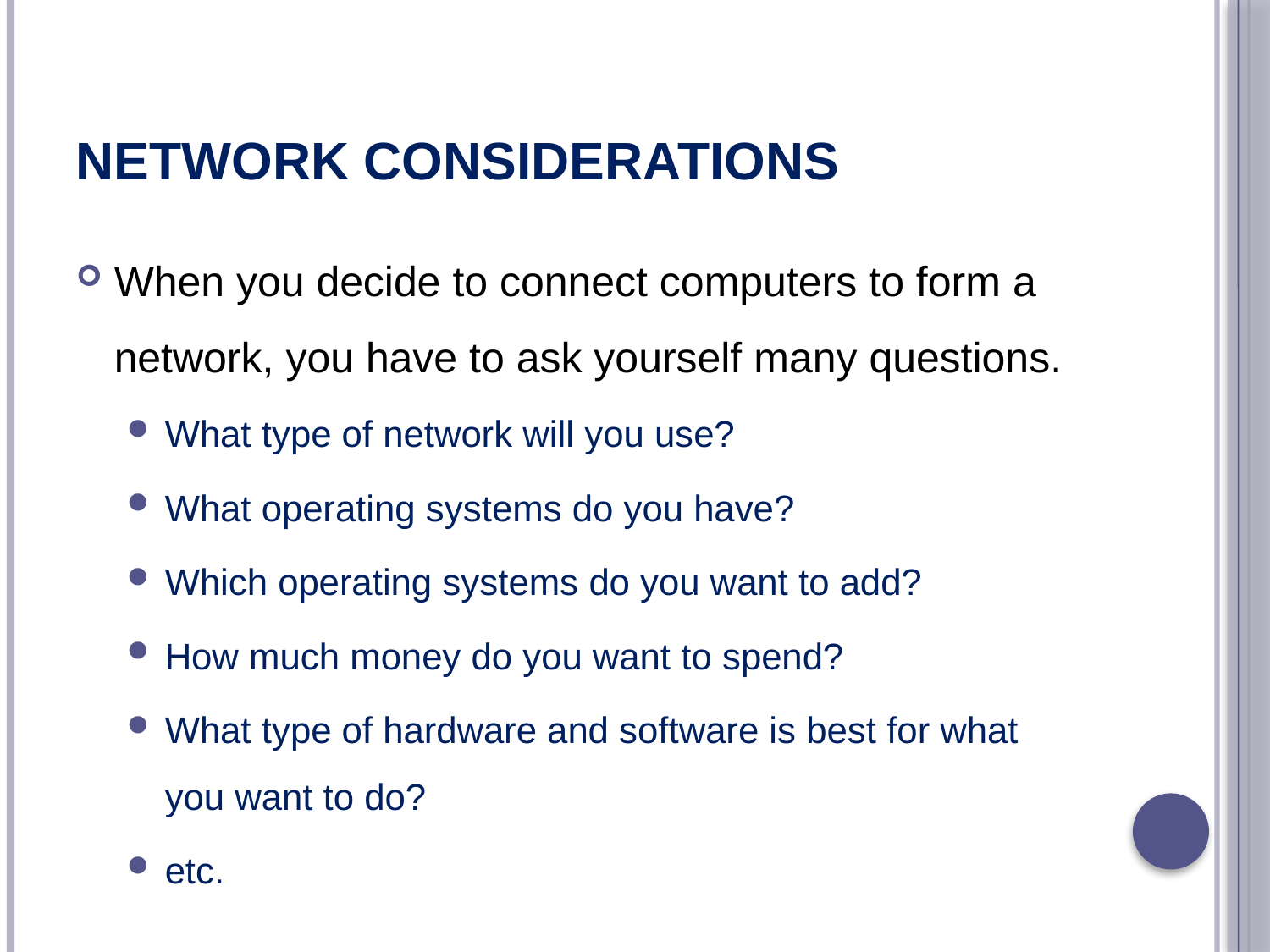

# NETWORK CONSIDERATIONS
When you decide to connect computers to form a network, you have to ask yourself many questions.
What type of network will you use?
What operating systems do you have?
Which operating systems do you want to add?
How much money do you want to spend?
What type of hardware and software is best for what you want to do?
etc.